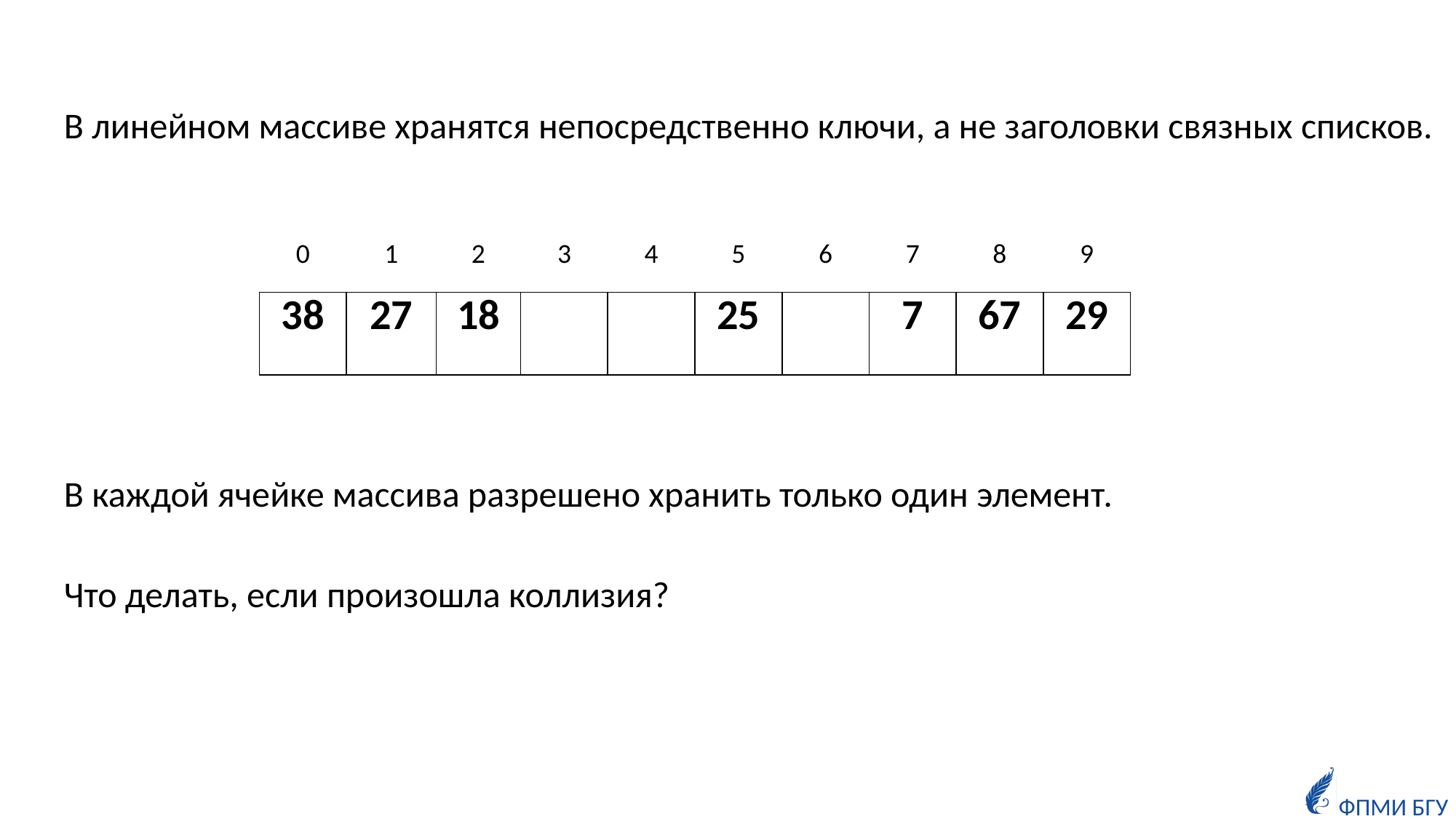

В линейном массиве хранятся непосредственно ключи, а не заголовки связных списков.
| 0 | 1 | 2 | 3 | 4 | 5 | 6 | 7 | 8 | 9 |
| --- | --- | --- | --- | --- | --- | --- | --- | --- | --- |
| 38 | 27 | 18 |  |  | 25 |  | 7 | 67 | 29 |
В каждой ячейке массива разрешено хранить только один элемент.
Что делать, если произошла коллизия?